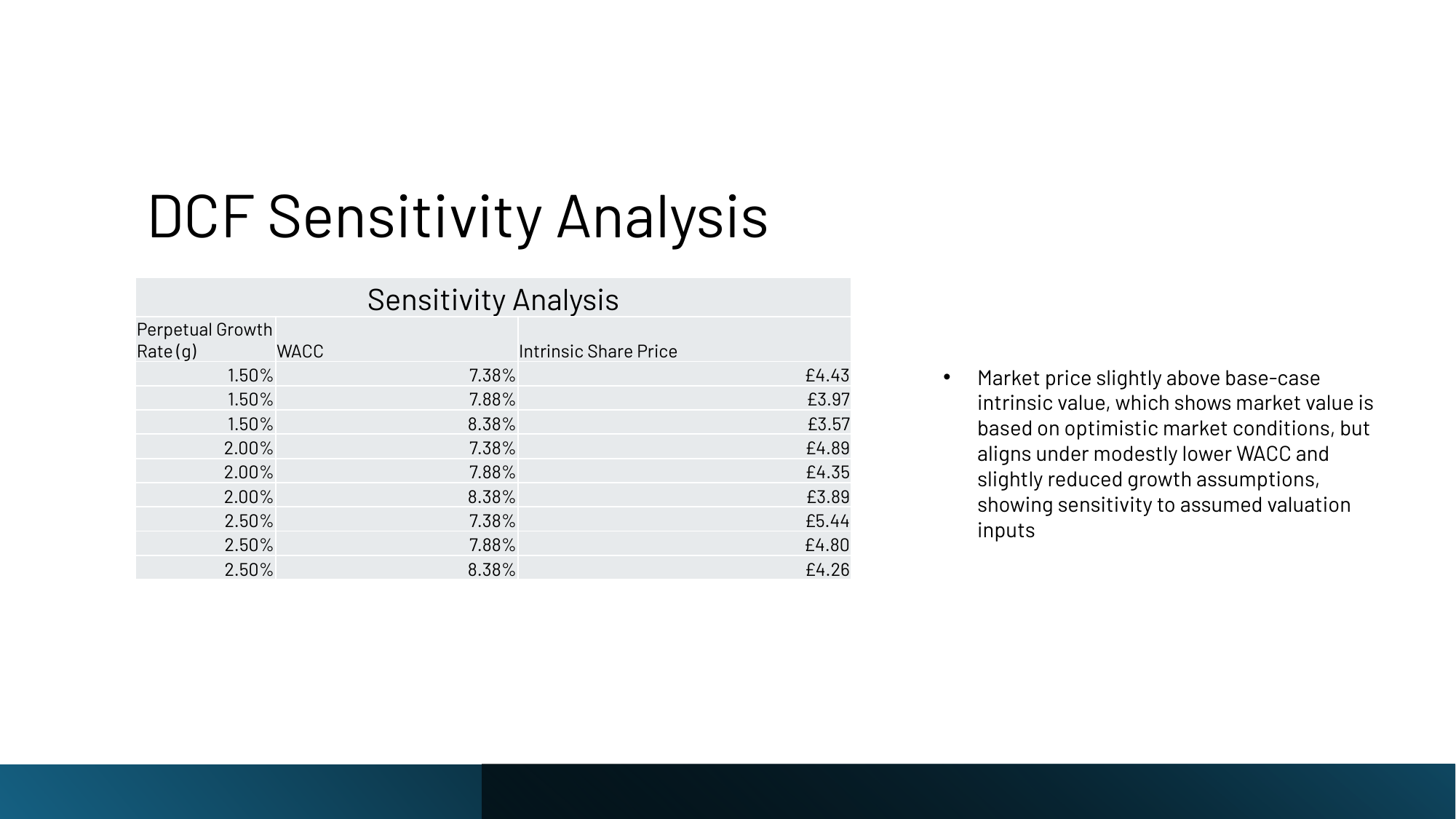

# DCF Sensitivity Analysis
| Sensitivity Analysis |  |  |
| --- | --- | --- |
| Perpetual Growth Rate (g) | WACC | Intrinsic Share Price |
| 1.50% | 7.38% | £4.43 |
| 1.50% | 7.88% | £3.97 |
| 1.50% | 8.38% | £3.57 |
| 2.00% | 7.38% | £4.89 |
| 2.00% | 7.88% | £4.35 |
| 2.00% | 8.38% | £3.89 |
| 2.50% | 7.38% | £5.44 |
| 2.50% | 7.88% | £4.80 |
| 2.50% | 8.38% | £4.26 |
Market price slightly above base-case
intrinsic value, which shows market value is based on optimistic market conditions, but aligns under modestly lower WACC and slightly reduced growth assumptions, showing sensitivity to assumed valuation inputs